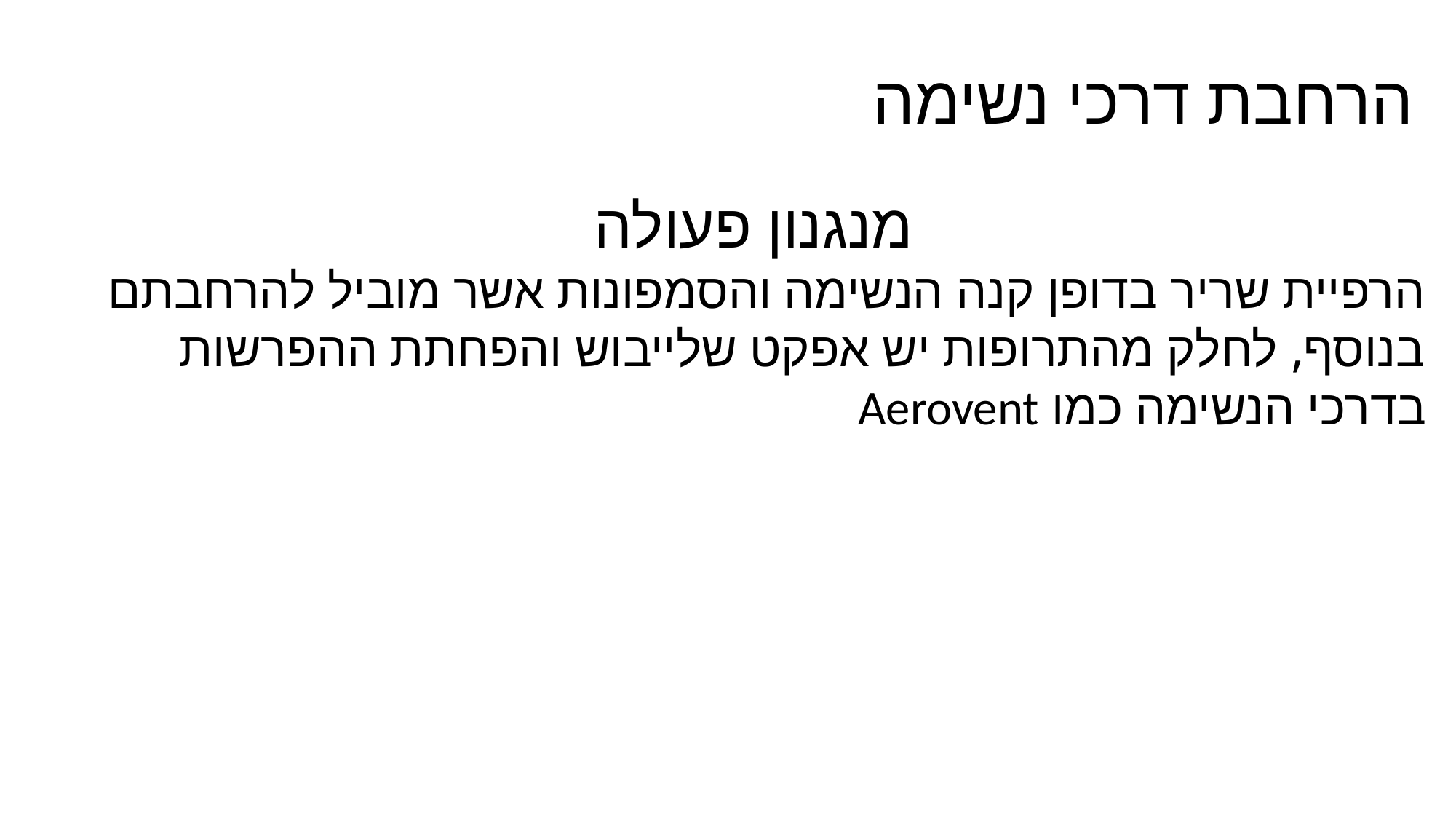

# הרחבת דרכי נשימה
מנגנון פעולה
הרפיית שריר בדופן קנה הנשימה והסמפונות אשר מוביל להרחבתם
בנוסף, לחלק מהתרופות יש אפקט שלייבוש והפחתת ההפרשות בדרכי הנשימה כמו Aerovent